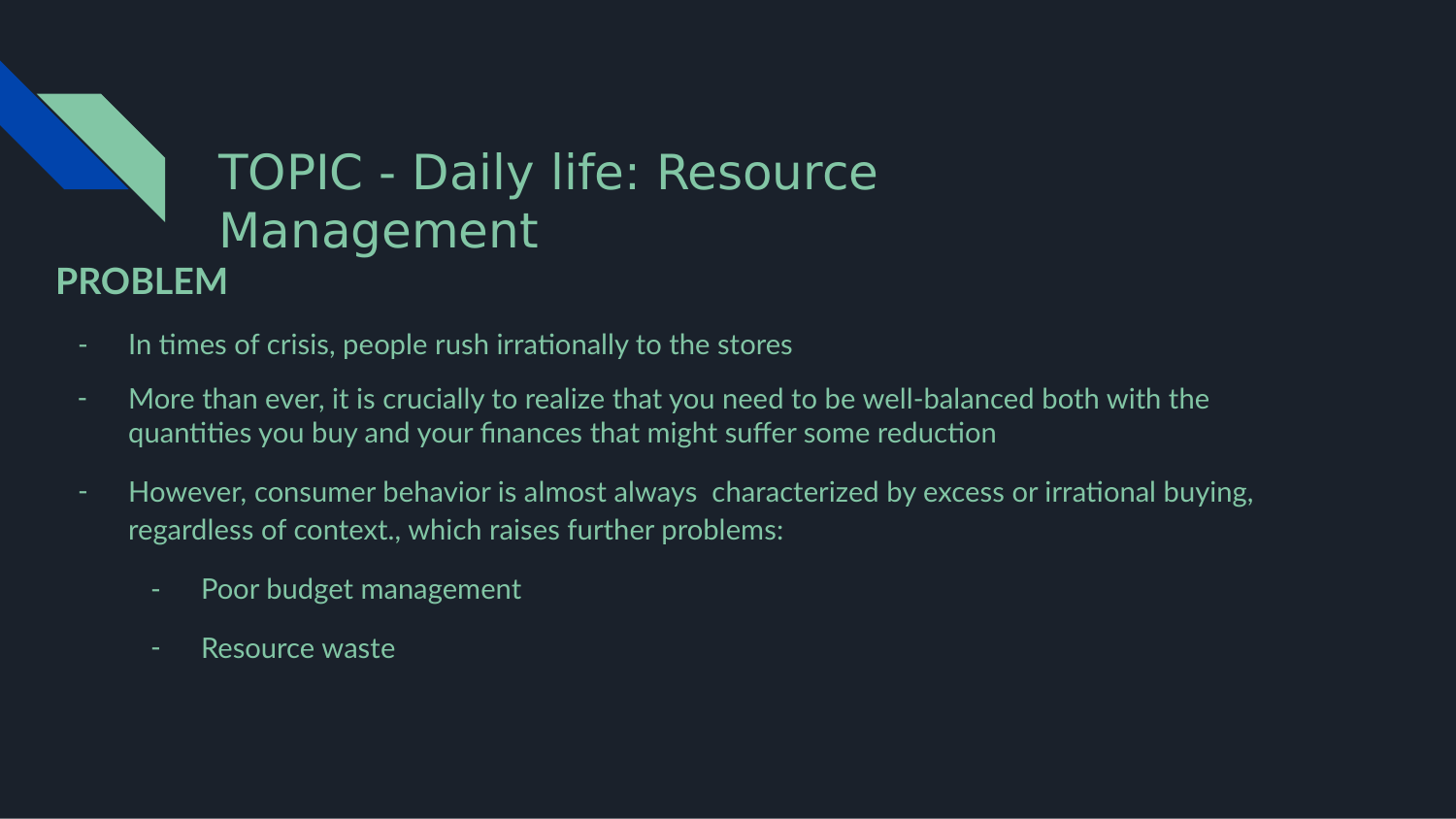

# TOPIC - Daily life: Resource Management
PROBLEM
In times of crisis, people rush irrationally to the stores
More than ever, it is crucially to realize that you need to be well-balanced both with the quantities you buy and your finances that might suffer some reduction
However, consumer behavior is almost always  characterized by excess or irrational buying, regardless of context., which raises further problems:
Poor budget management
Resource waste